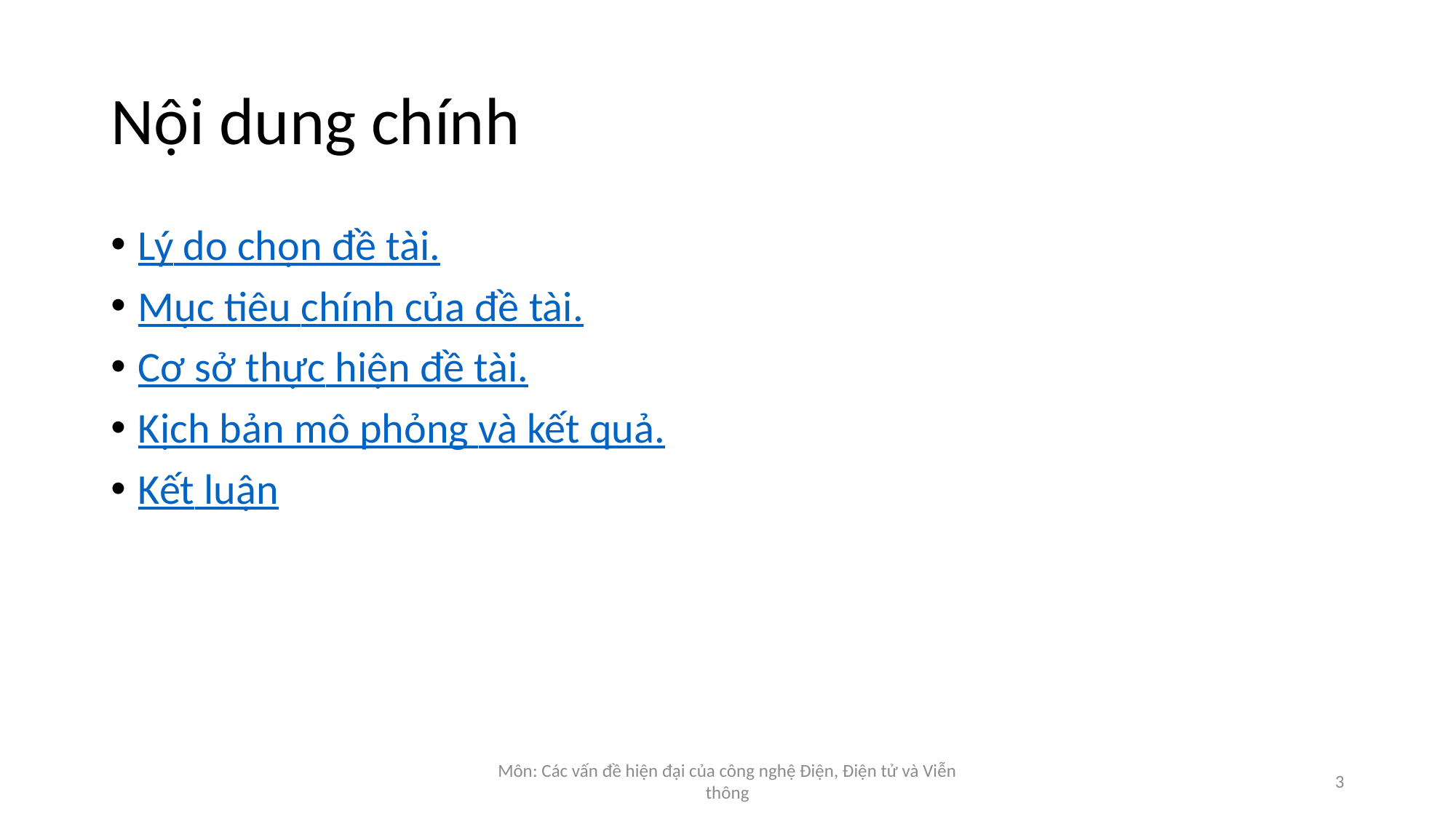

# Nội dung chính
Lý do chọn đề tài.
Mục tiêu chính của đề tài.
Cơ sở thực hiện đề tài.
Kịch bản mô phỏng và kết quả.
Kết luận
Môn: Các vấn đề hiện đại của công nghệ Điện, Điện tử và Viễn thông
3